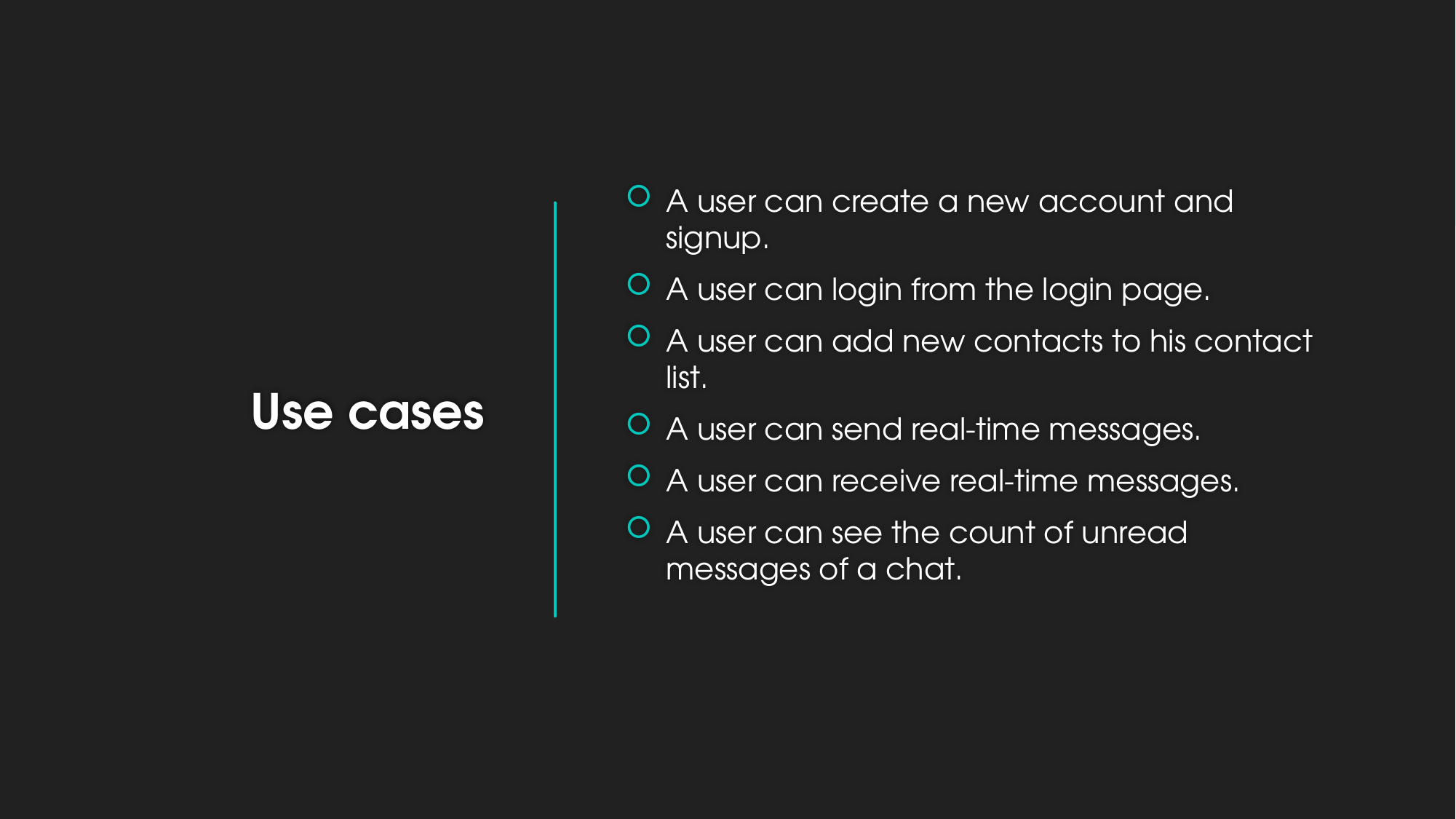

A user can create a new account and signup.
A user can login from the login page.
A user can add new contacts to his contact list.
A user can send real-time messages.
A user can receive real-time messages.
A user can see the count of unread messages of a chat.

# Use cases